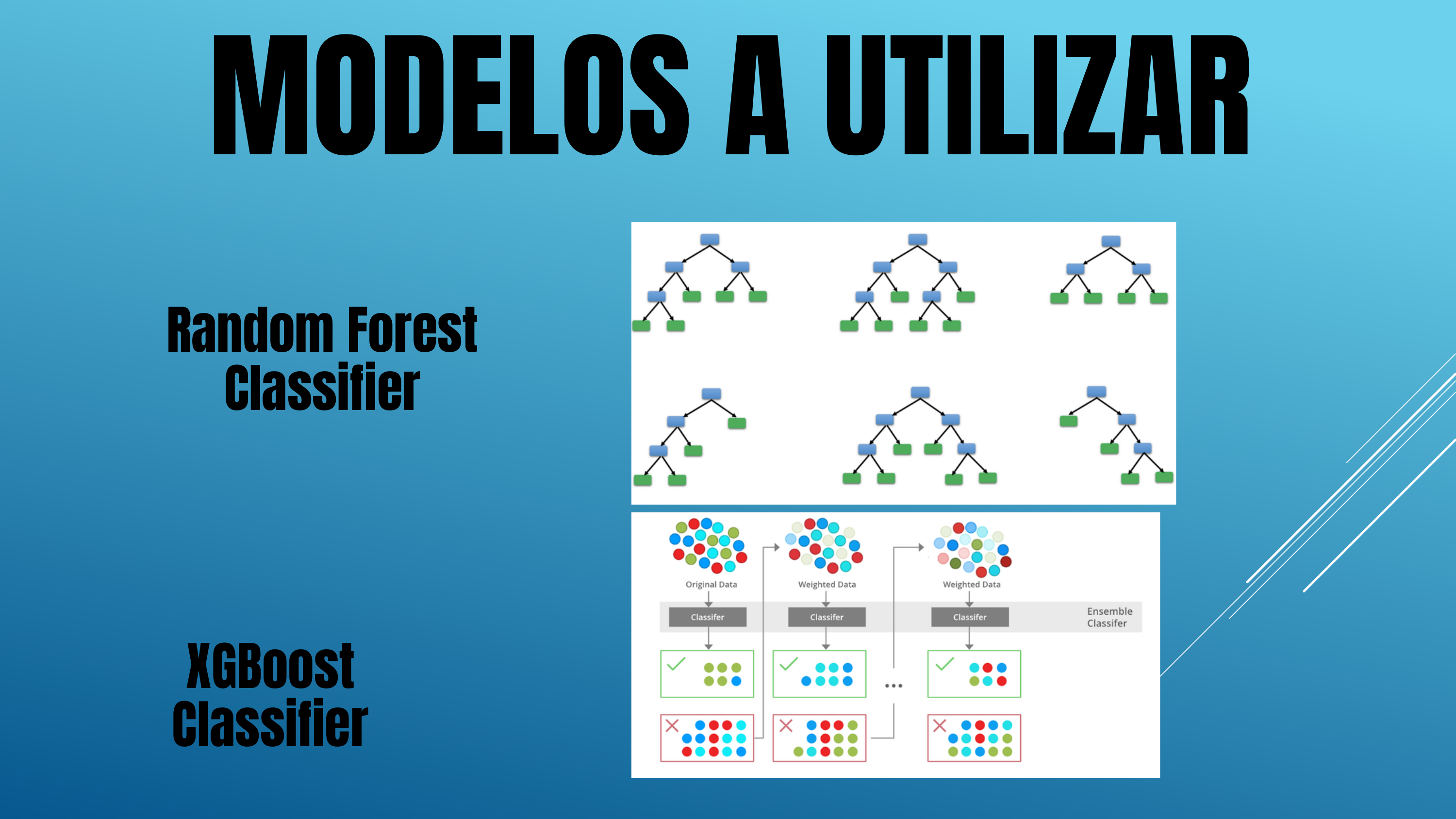

MODELOS A UTILIZAR

Random Forest Classifier

XGBoost Classifier